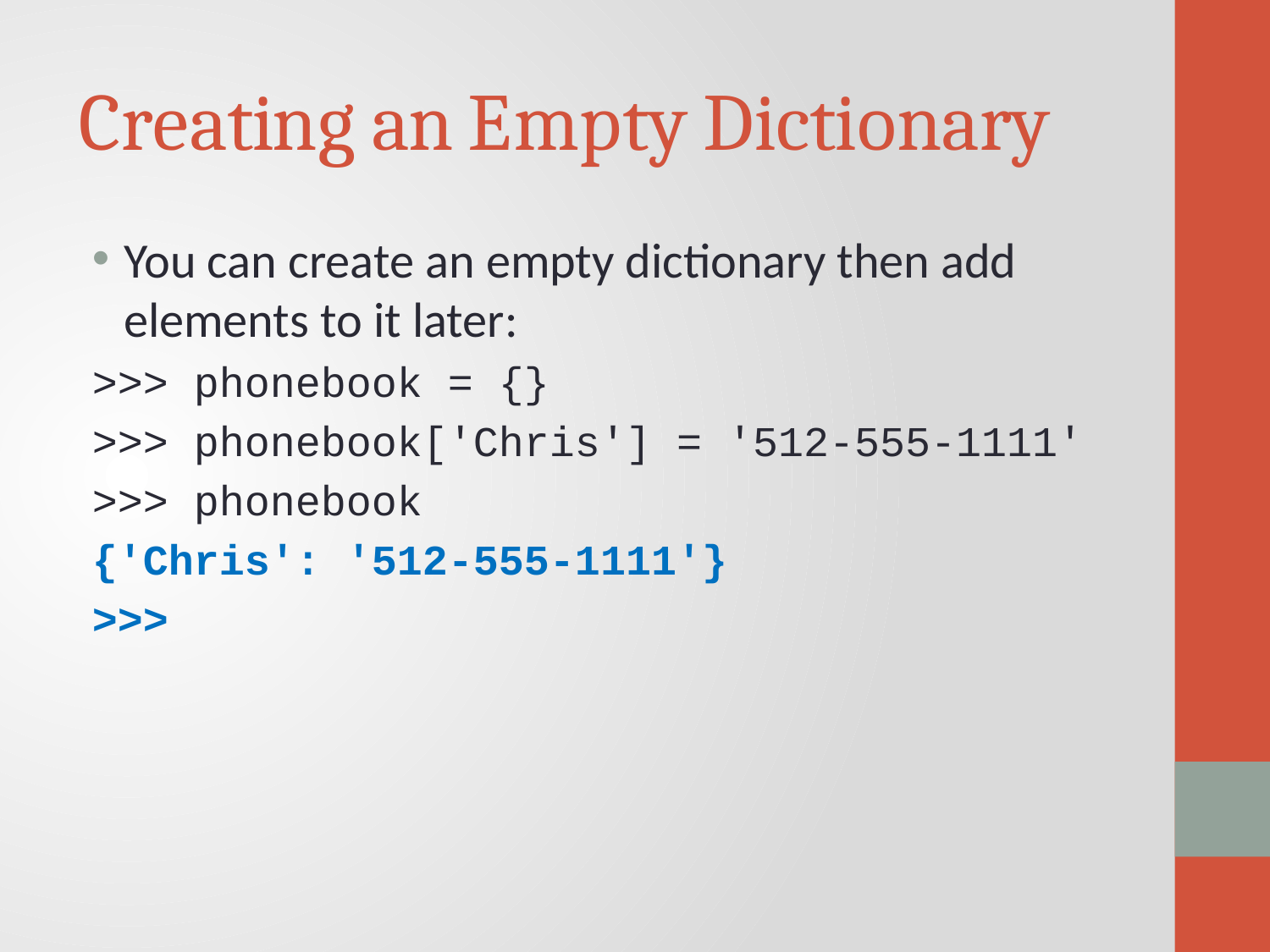

# Creating an Empty Dictionary
You can create an empty dictionary then add elements to it later:
>>> phonebook = {}
>>> phonebook['Chris'] = '512-555-1111'
>>> phonebook
{'Chris': '512-555-1111'}
>>>